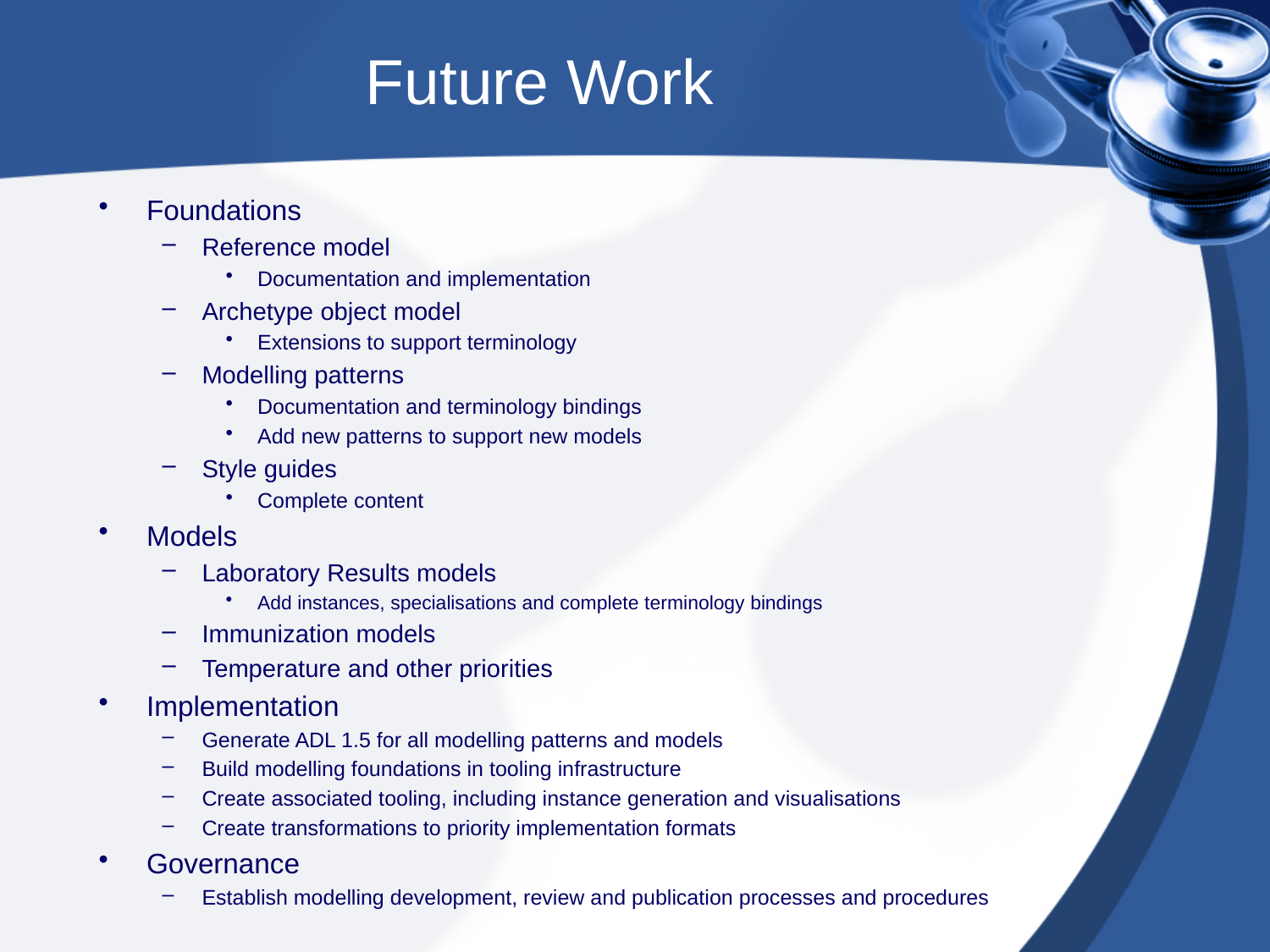

# Future Work
Foundations
Reference model
Documentation and implementation
Archetype object model
Extensions to support terminology
Modelling patterns
Documentation and terminology bindings
Add new patterns to support new models
Style guides
Complete content
Models
Laboratory Results models
Add instances, specialisations and complete terminology bindings
Immunization models
Temperature and other priorities
Implementation
Generate ADL 1.5 for all modelling patterns and models
Build modelling foundations in tooling infrastructure
Create associated tooling, including instance generation and visualisations
Create transformations to priority implementation formats
Governance
Establish modelling development, review and publication processes and procedures